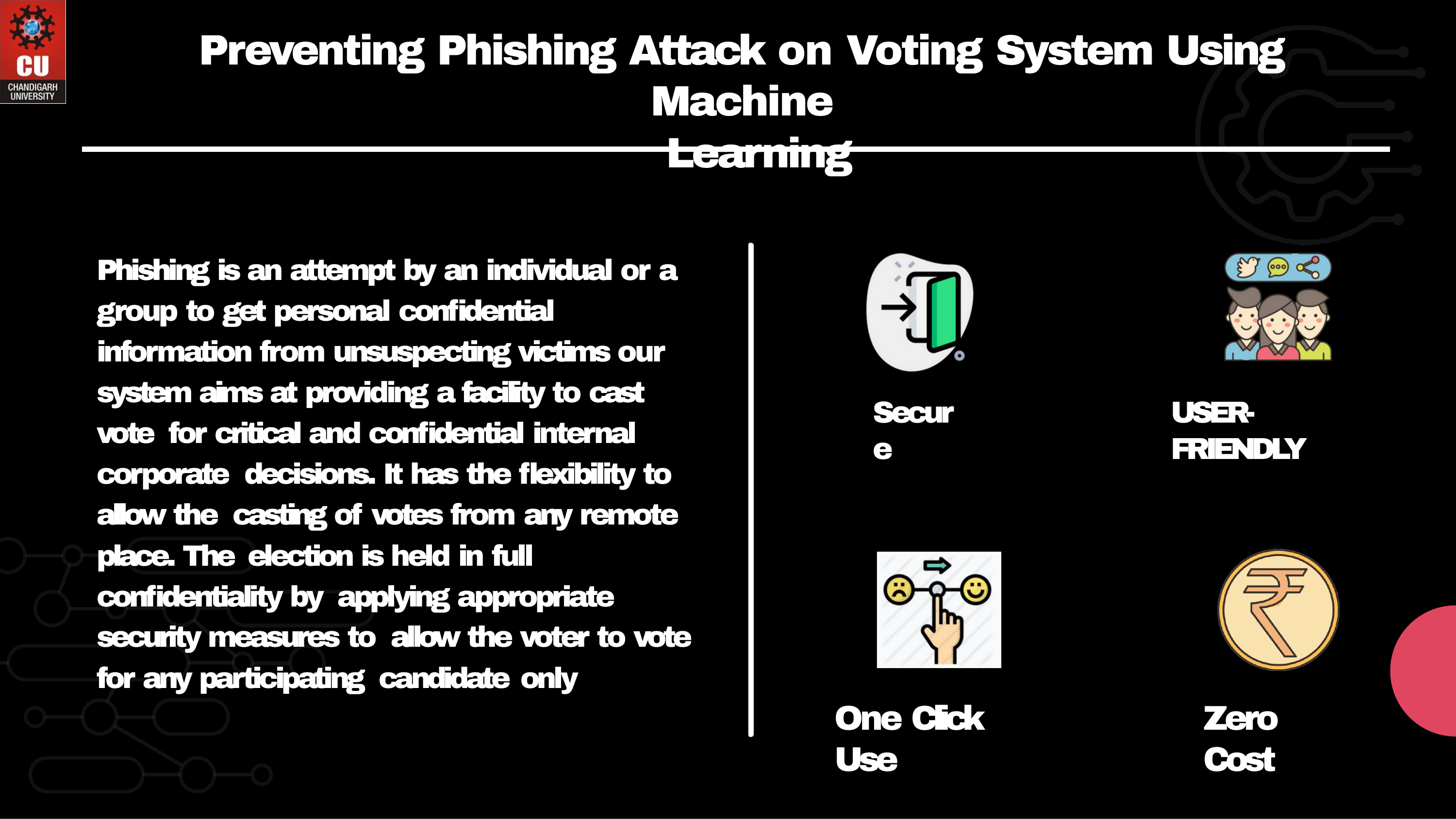

# Preventing Phishing Attack on Voting System Using Machine
Learning

Phishing is an attempt by an individual or a  group to get personal confidential  information from unsuspecting victims our  system aims at providing a facility to cast vote  for critical and confidential internal corporate  decisions. It has the flexibility to allow the  casting of votes from any remote place. The  election is held in full confidentiality by  applying appropriate security measures to  allow the voter to vote for any participating  candidate only

Secure
USER-FRIENDLY

One Click Use
Zero Cost